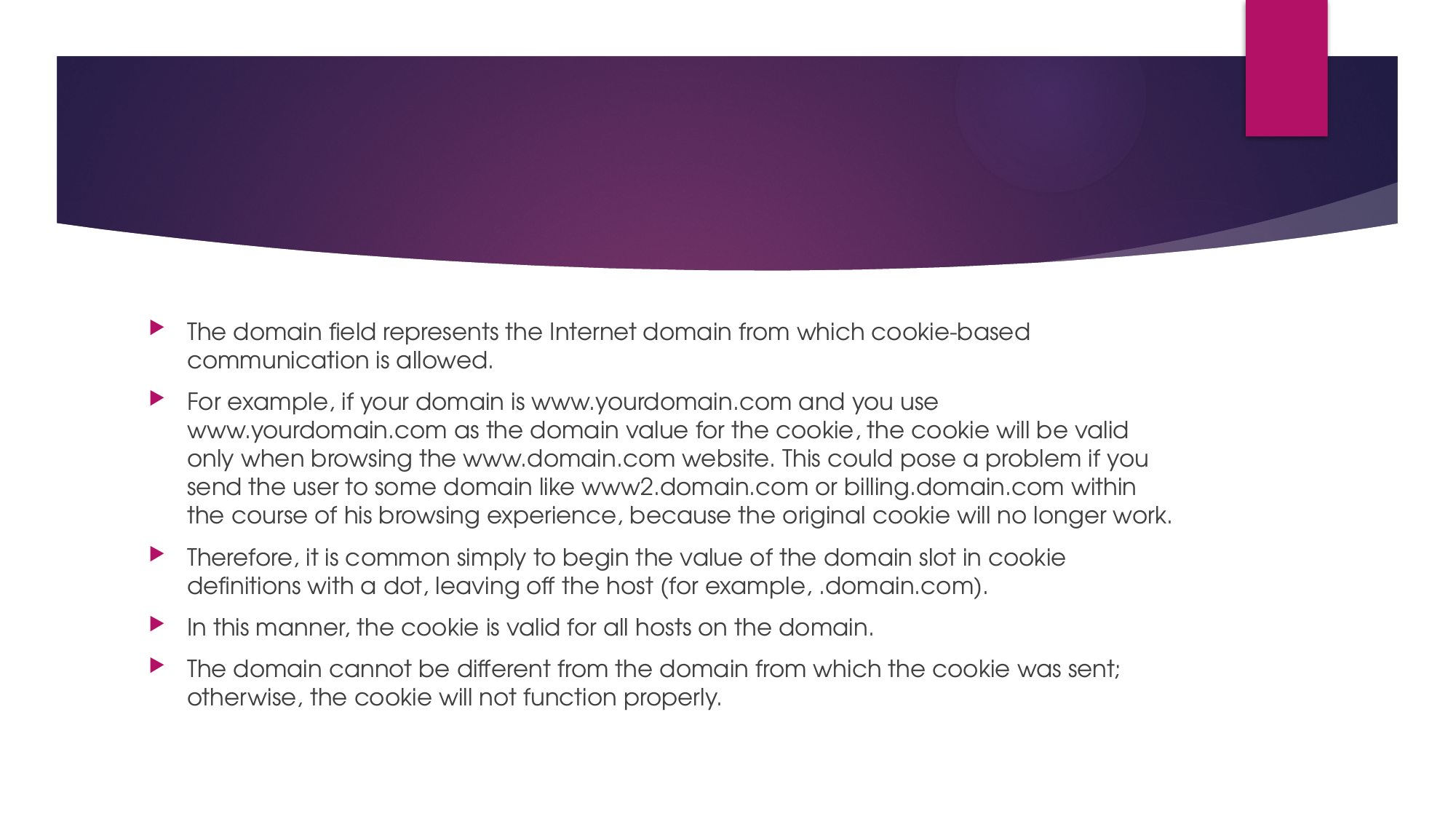

#
The domain field represents the Internet domain from which cookie-based communication is allowed.
For example, if your domain is www.yourdomain.com and you use www.yourdomain.com as the domain value for the cookie, the cookie will be valid only when browsing the www.domain.com website. This could pose a problem if you send the user to some domain like www2.domain.com or billing.domain.com within the course of his browsing experience, because the original cookie will no longer work.
Therefore, it is common simply to begin the value of the domain slot in cookie definitions with a dot, leaving off the host (for example, .domain.com).
In this manner, the cookie is valid for all hosts on the domain.
The domain cannot be different from the domain from which the cookie was sent; otherwise, the cookie will not function properly.